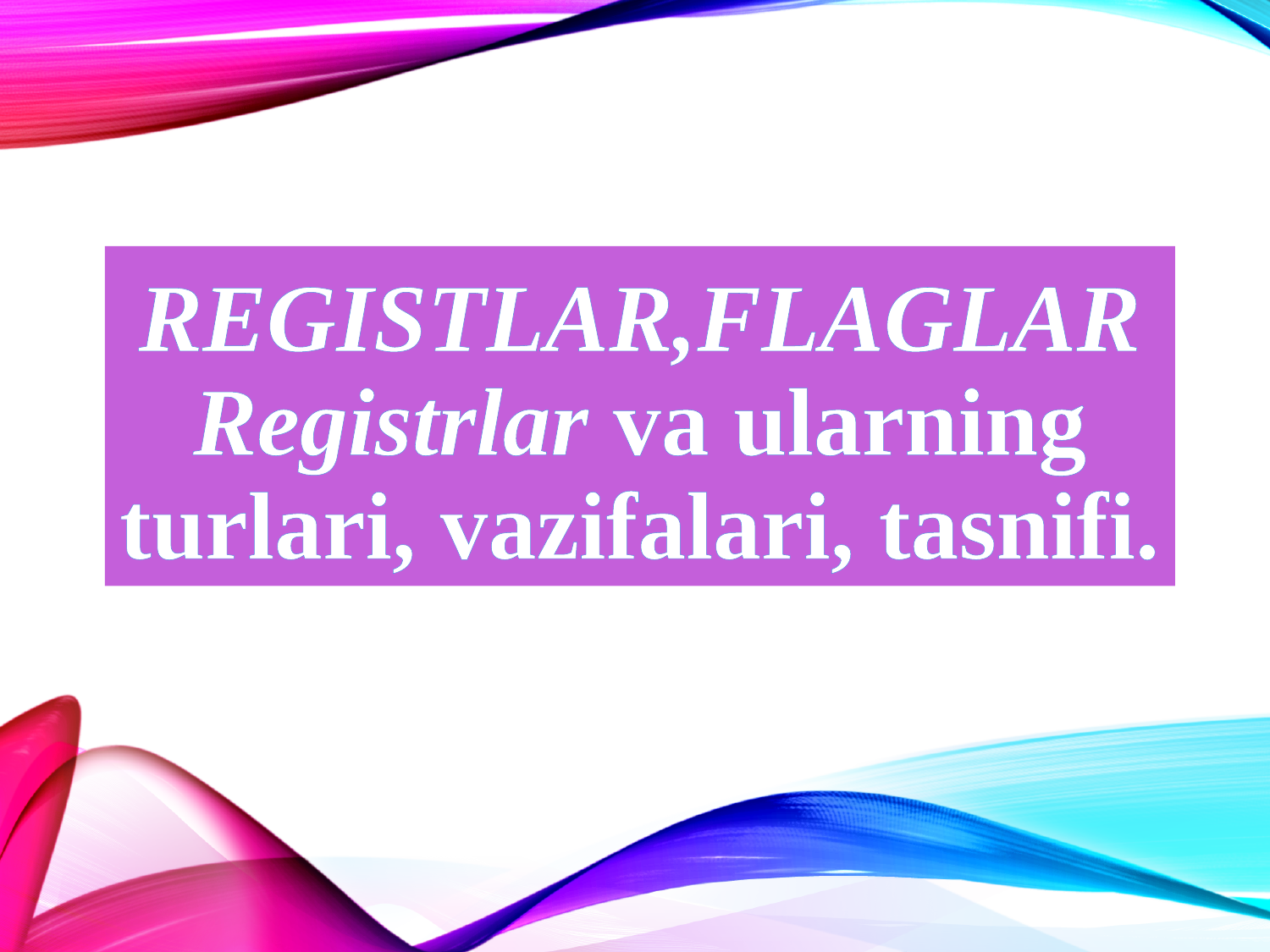

# REGISTLAR,FLAGLAR Registrlar va ularning turlari, vazifalari, tasnifi.